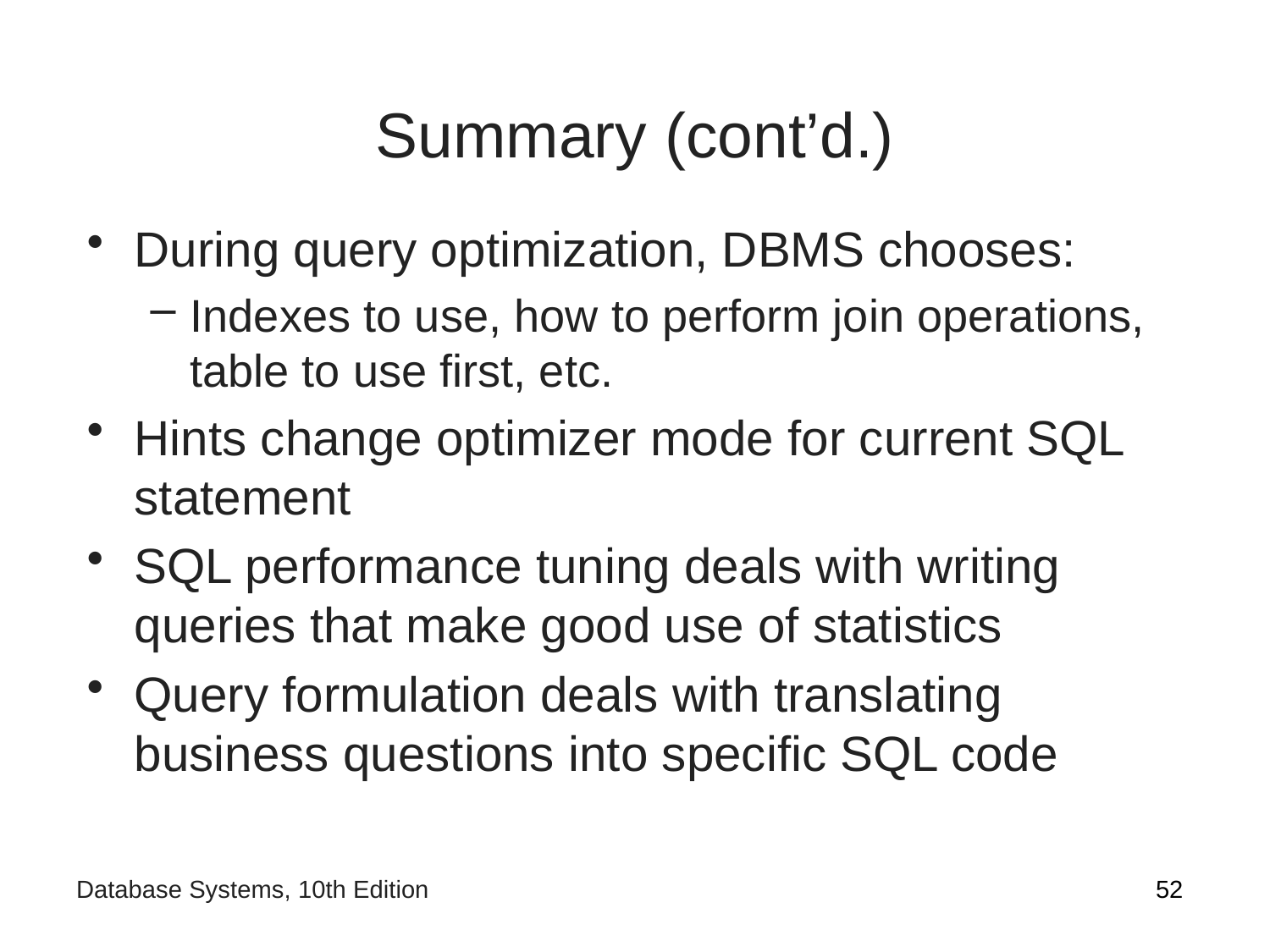

# Summary (cont’d.)
During query optimization, DBMS chooses:
Indexes to use, how to perform join operations, table to use first, etc.
Hints change optimizer mode for current SQL statement
SQL performance tuning deals with writing queries that make good use of statistics
Query formulation deals with translating business questions into specific SQL code
52
Database Systems, 10th Edition